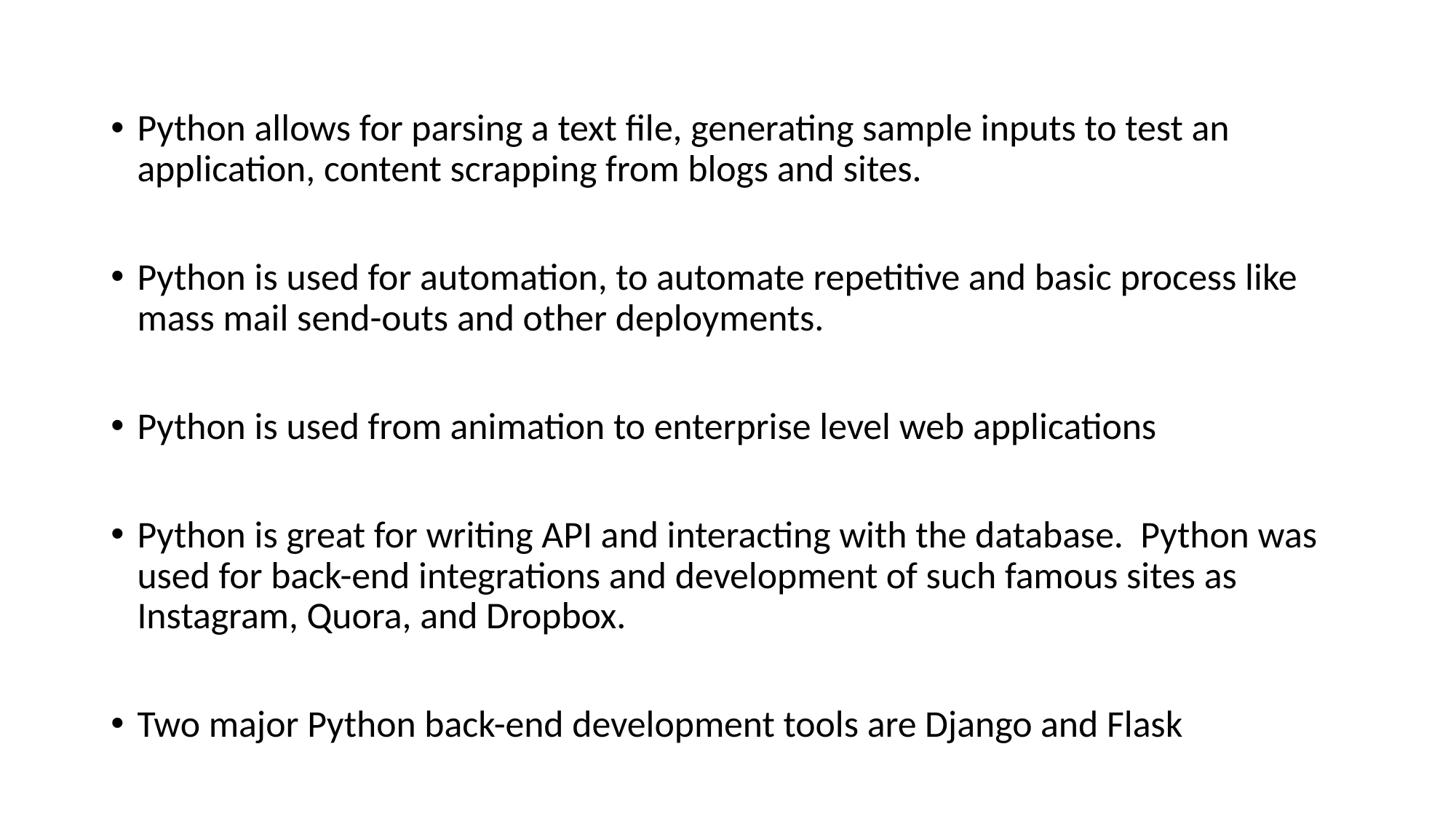

Python allows for parsing a text file, generating sample inputs to test an application, content scrapping from blogs and sites.

Python is used for automation, to automate repetitive and basic process like mass mail send-outs and other deployments.

Python is used from animation to enterprise level web applications

Python is great for writing API and interacting with the database.  Python was used for back-end integrations and development of such famous sites as Instagram, Quora, and Dropbox.

Two major Python back-end development tools are Django and Flask